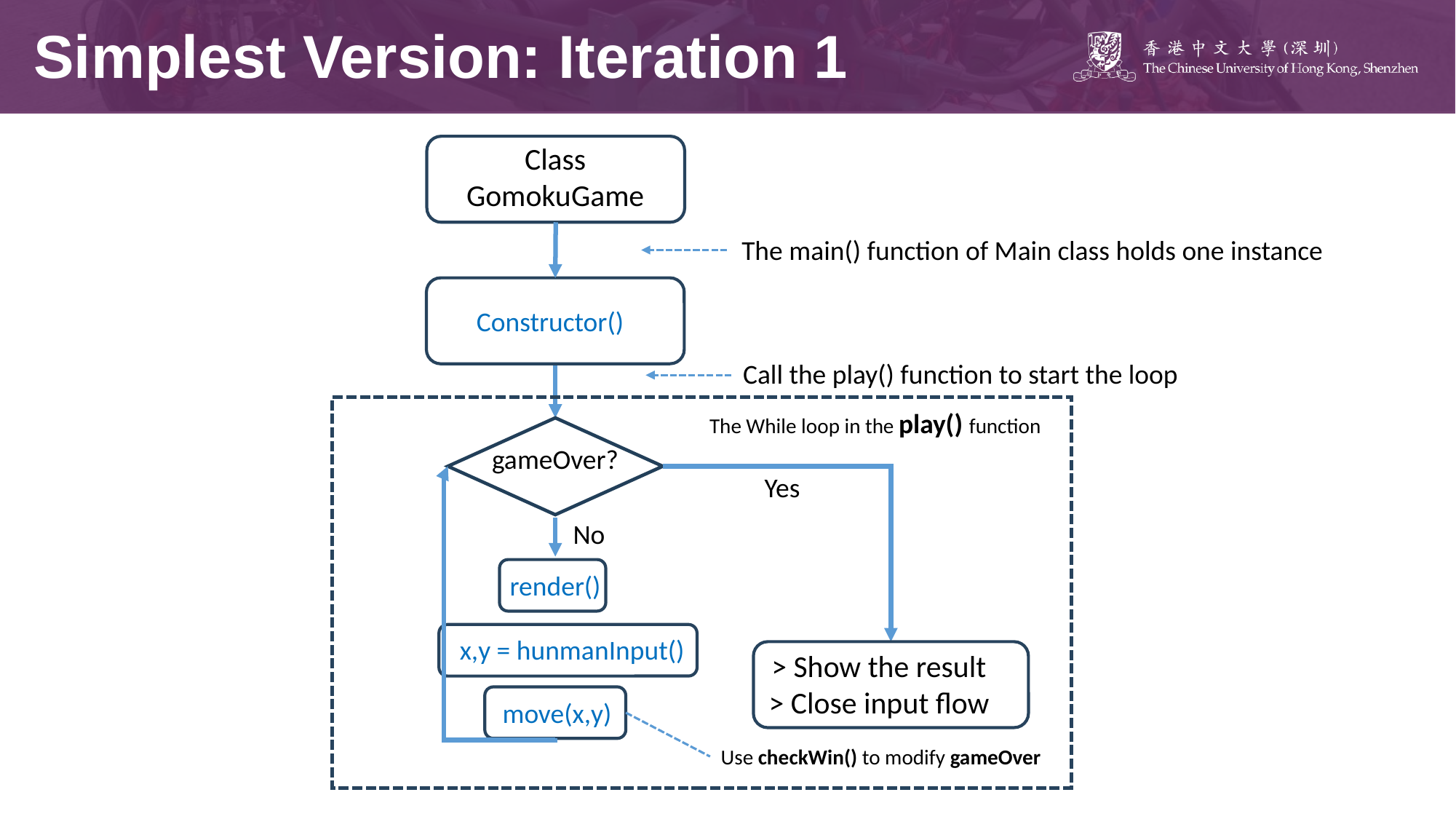

Simplest Version: Iteration 1
Class GomokuGame

The main() function of Main class holds one instance

Constructor()
Call the play() function to start the loop

The While loop in the play() function

gameOver?
Yes
No

render()

x,y = hunmanInput()
> Show the result
> Close input flow

move(x,y)
Use checkWin() to modify gameOver